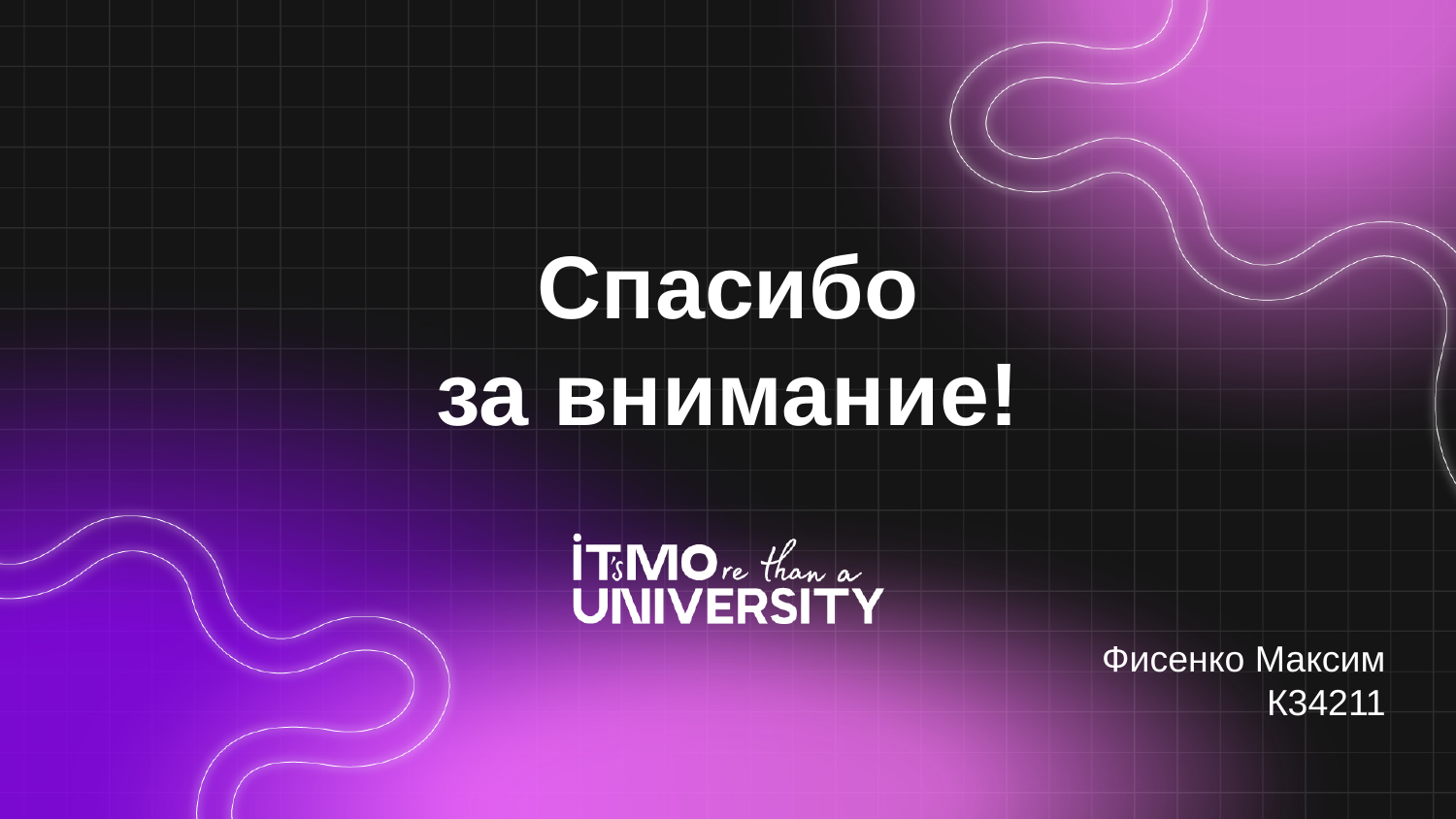

# Спасибо за внимание!
Фисенко Максим
К34211